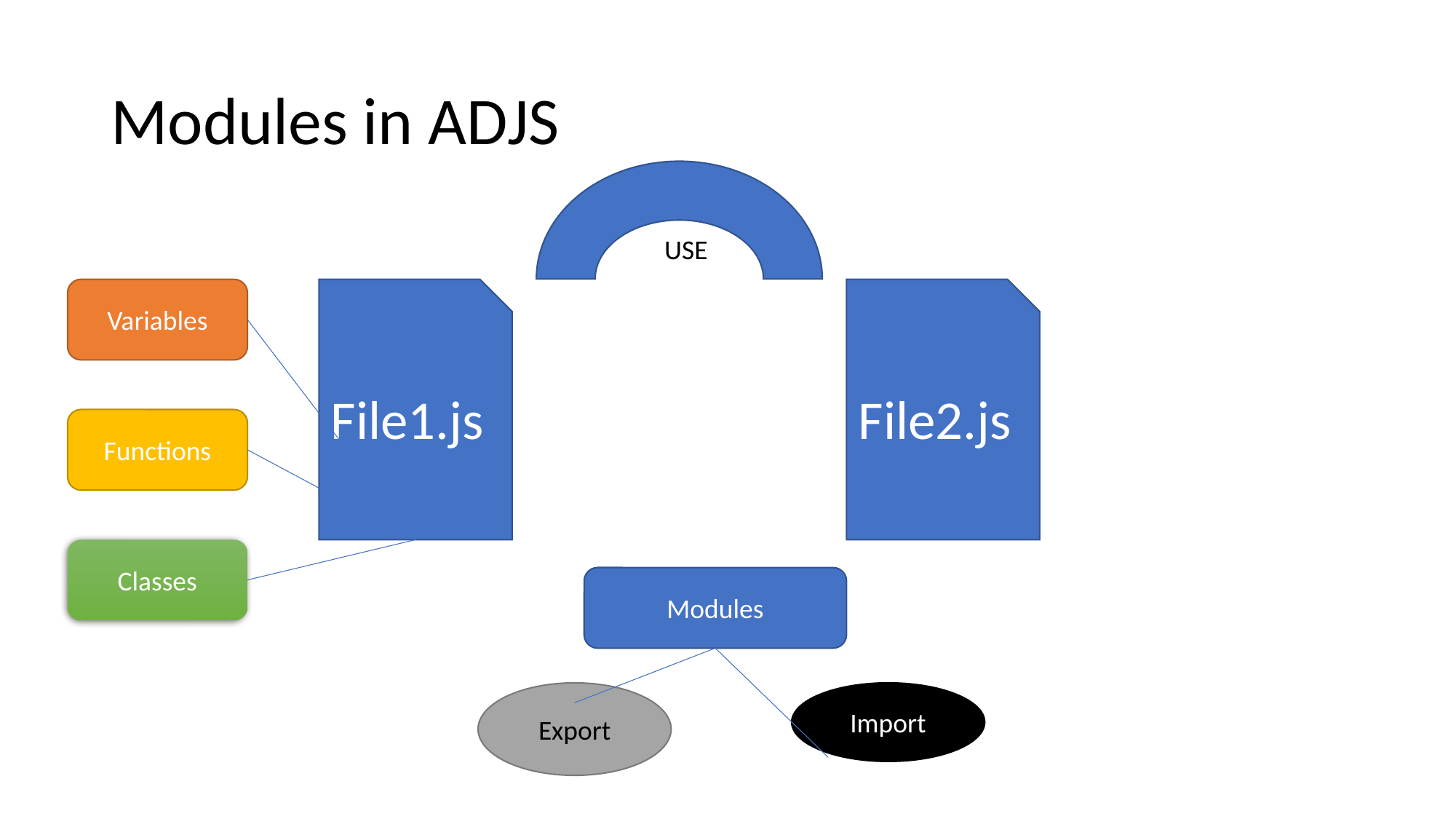

# Modules in ADJS

USE
Variables
File1.js
File2.js
Functions
Classes
Modules
Export
Import